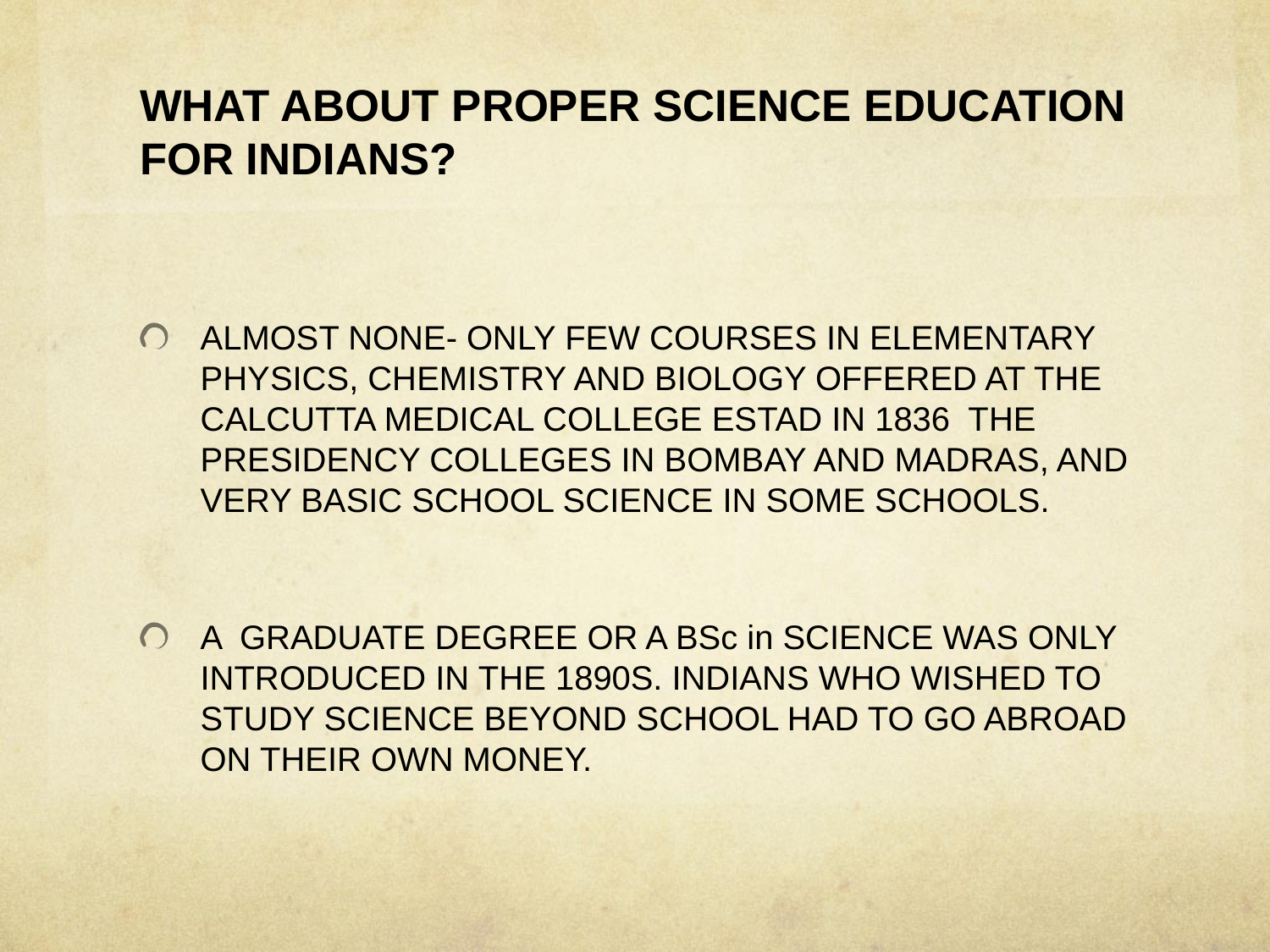

# WHAT ABOUT PROPER SCIENCE EDUCATION FOR INDIANS?

ALMOST NONE- ONLY FEW COURSES IN ELEMENTARY PHYSICS, CHEMISTRY AND BIOLOGY OFFERED AT THE  CALCUTTA MEDICAL COLLEGE ESTAD IN 1836  THE PRESIDENCY COLLEGES IN BOMBAY AND MADRAS, AND VERY BASIC SCHOOL SCIENCE IN SOME SCHOOLS.

A  GRADUATE DEGREE OR A BSc in SCIENCE WAS ONLY INTRODUCED IN THE 1890S. INDIANS WHO WISHED TO STUDY SCIENCE BEYOND SCHOOL HAD TO GO ABROAD ON THEIR OWN MONEY.